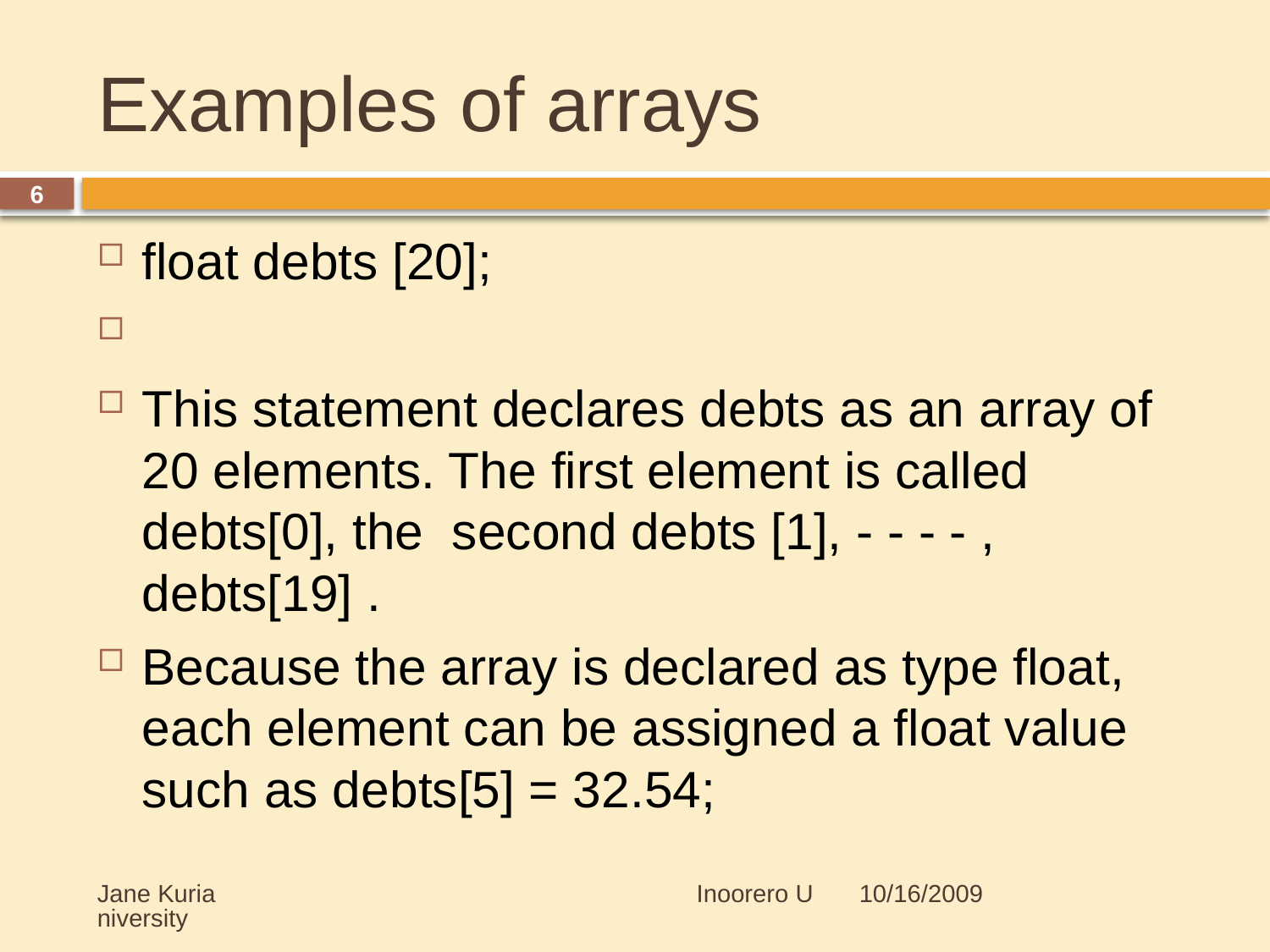

# Examples of arrays
6
float debts [20];

This statement declares debts as an array of 20 elements. The first element is called debts[0], the  second debts [1], - - - - , debts[19] .
Because the array is declared as type float, each element can be assigned a float value such as debts[5] = 32.54;

Jane Kuria                                                                     Inoorero University
10/16/2009